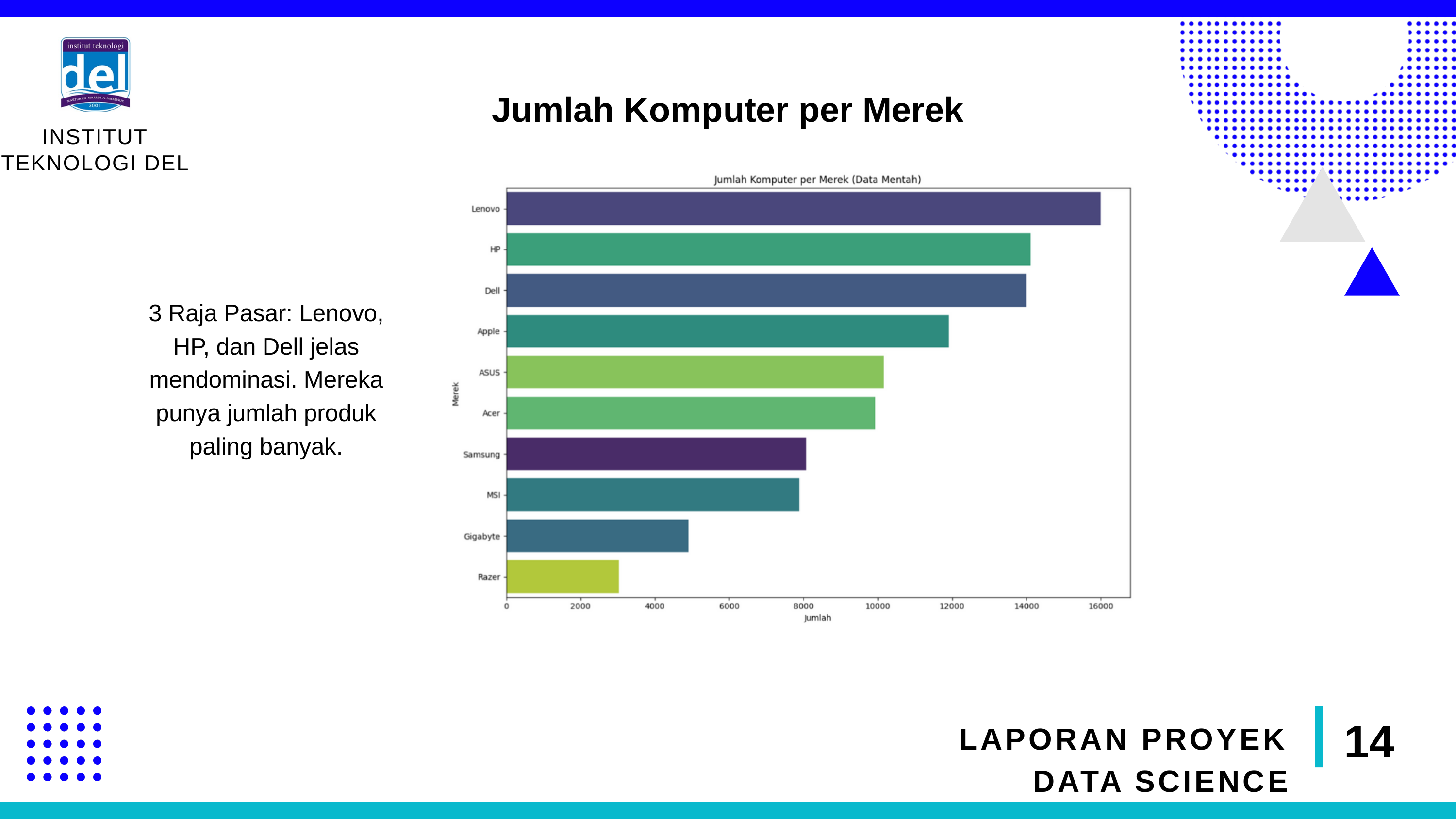

INSTITUT TEKNOLOGI DEL
Jumlah Komputer per Merek

3 Raja Pasar: Lenovo, HP, dan Dell jelas mendominasi. Mereka punya jumlah produk paling banyak.
14

LAPORAN PROYEK DATA SCIENCE